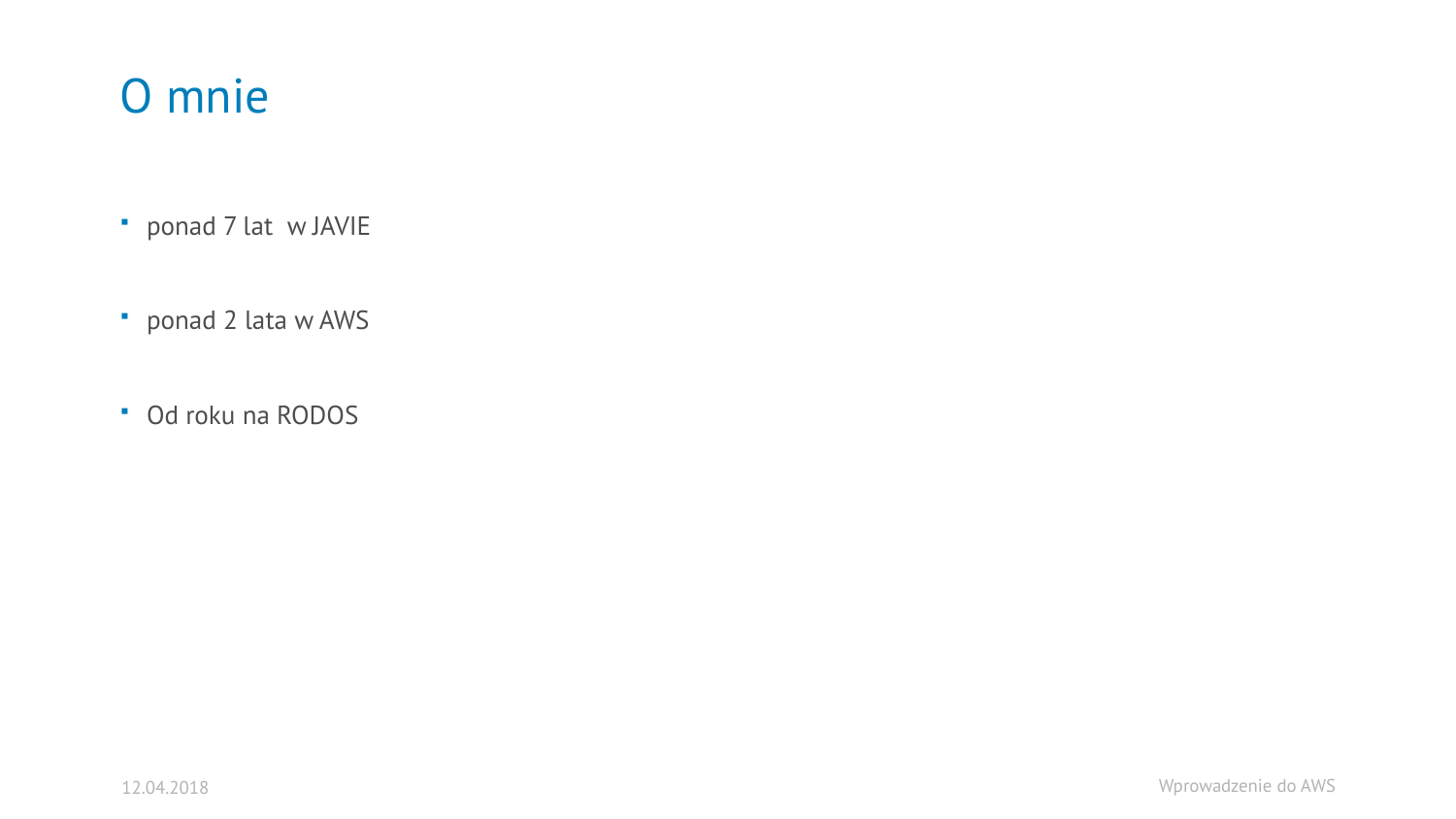

# O mnie
ponad 7 lat  w JAVIE
ponad 2 lata w AWS
Od roku na RODOS
Wprowadzenie do AWS
12.04.2018